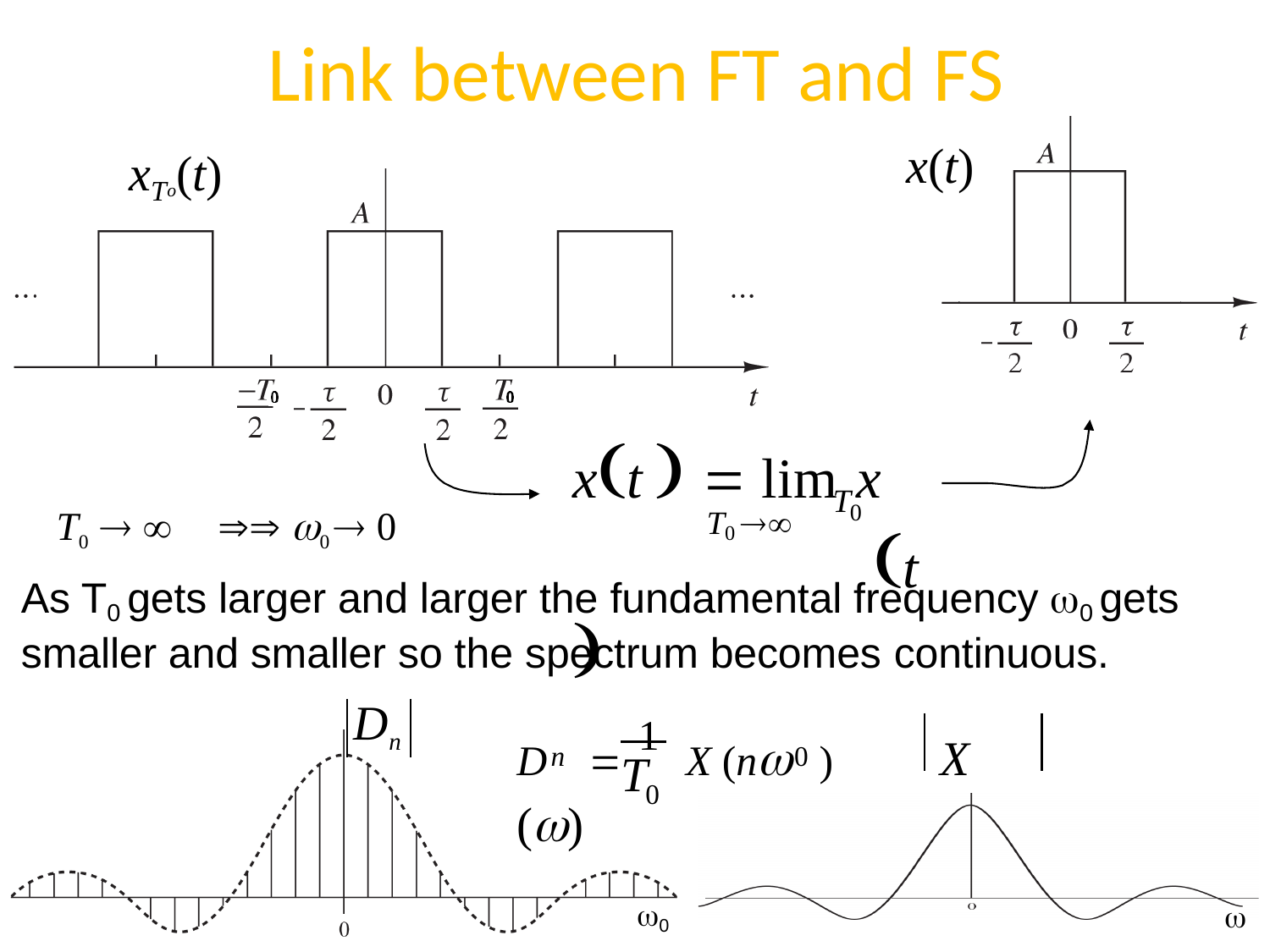

# Link between FT and FS

x(t)
xTo(t)

x(t ) = lim x	(t )
T
0
T0 →∞
T0  → ∞	⇒⇒ ω0 → 0
As T0 gets larger and larger the fundamental frequency ω0 gets  smaller and smaller so the spectrum becomes continuous.
Dn

D	=	1	X (nω	)	X (ω)

n	0
T

0

ω0
ω